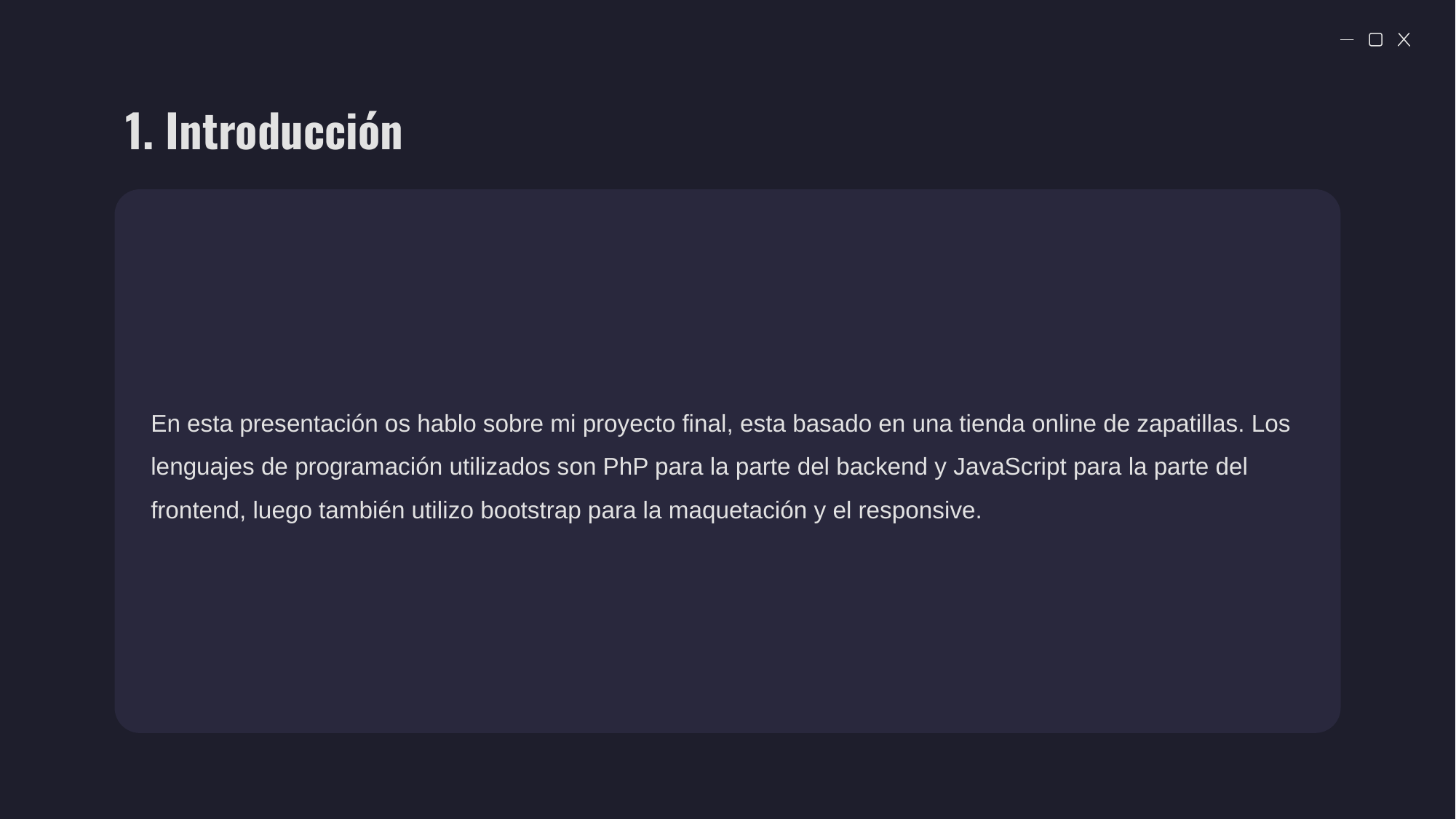

# 1. Introducción
En esta presentación os hablo sobre mi proyecto final, esta basado en una tienda online de zapatillas. Los lenguajes de programación utilizados son PhP para la parte del backend y JavaScript para la parte del frontend, luego también utilizo bootstrap para la maquetación y el responsive.